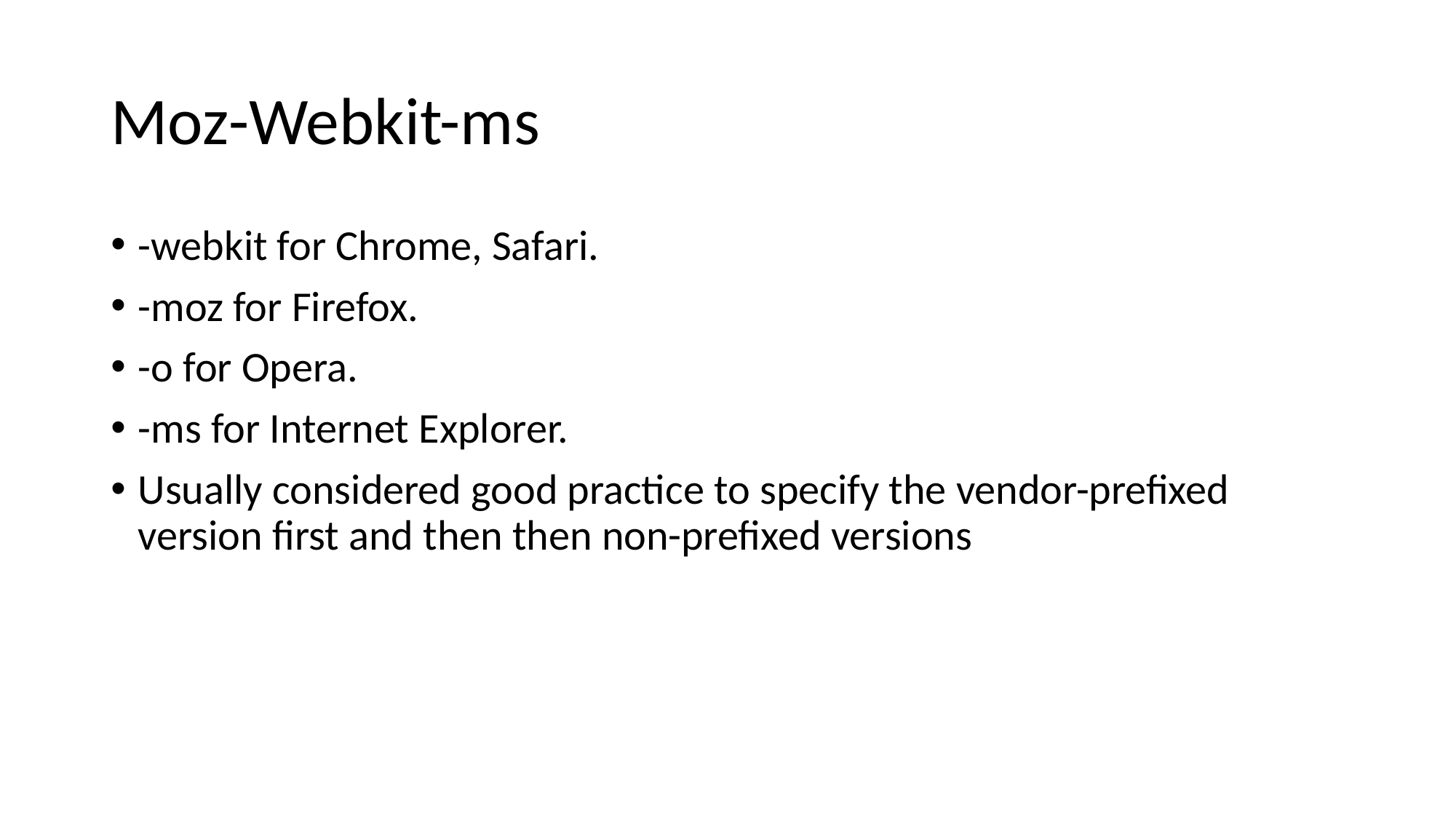

# Moz-Webkit-ms
-webkit for Chrome, Safari.
-moz for Firefox.
-o for Opera.
-ms for Internet Explorer.
Usually considered good practice to specify the vendor-prefixed version first and then then non-prefixed versions